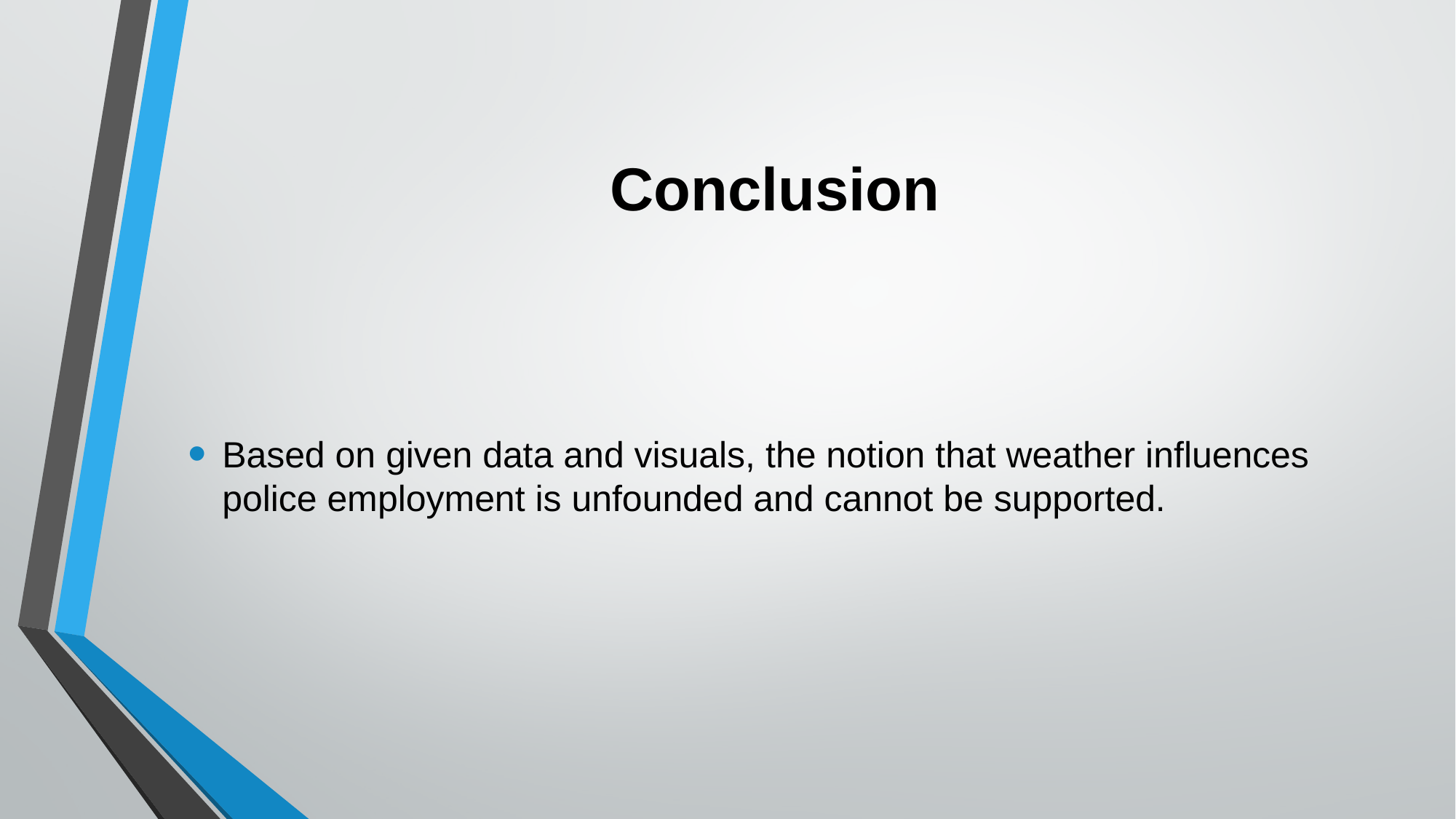

# Conclusion
Based on given data and visuals, the notion that weather influences police employment is unfounded and cannot be supported.